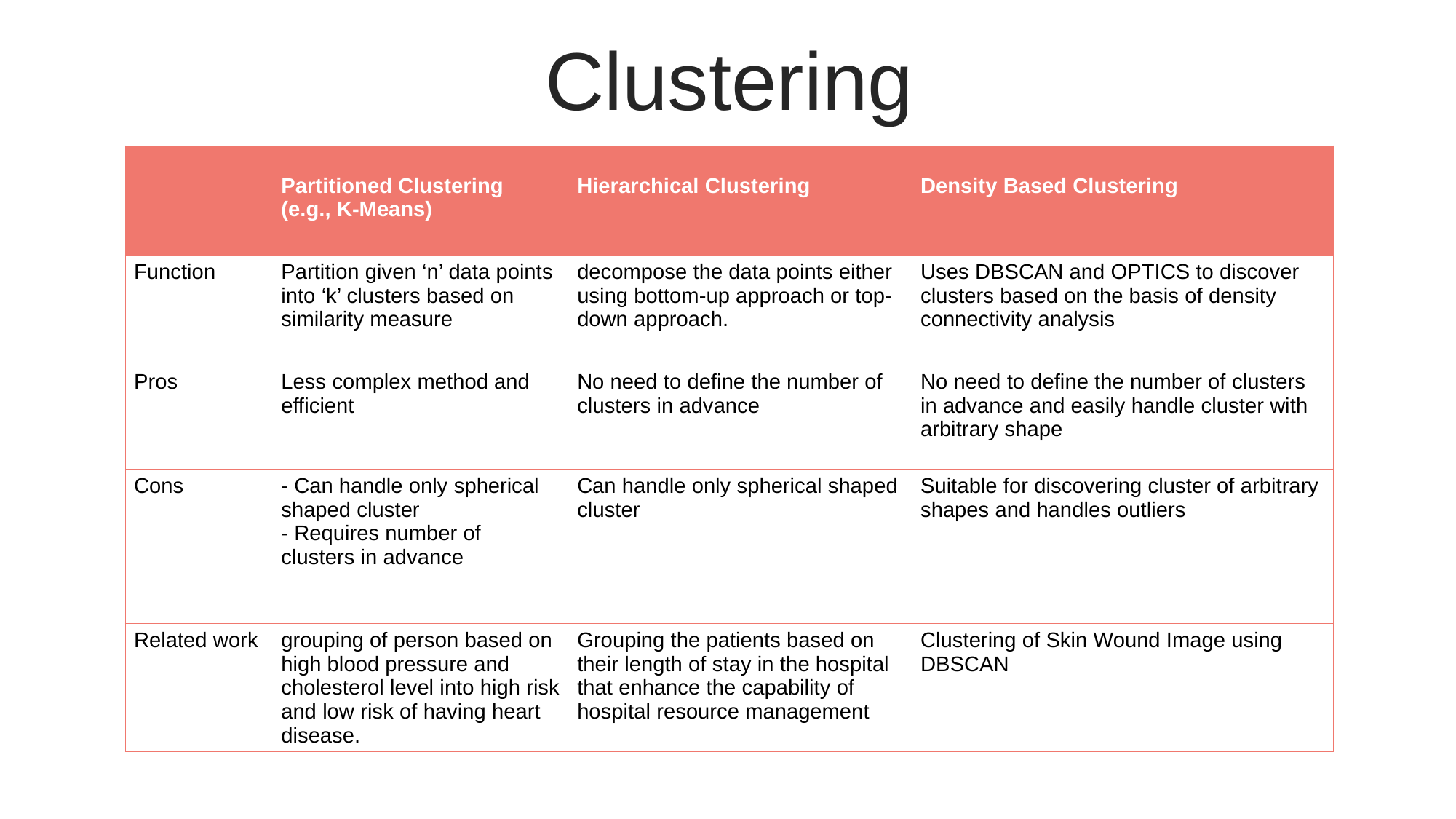

Clustering
|  | Partitioned Clustering (e.g., K-Means) | Hierarchical Clustering | Density Based Clustering |
| --- | --- | --- | --- |
| Function | Partition given ‘n’ data points into ‘k’ clusters based on similarity measure | decompose the data points either using bottom-up approach or top-down approach. | Uses DBSCAN and OPTICS to discover clusters based on the basis of density connectivity analysis |
| Pros | Less complex method and efficient | No need to define the number of clusters in advance | No need to define the number of clusters in advance and easily handle cluster with arbitrary shape |
| Cons | - Can handle only spherical shaped cluster - Requires number of clusters in advance | Can handle only spherical shaped cluster | Suitable for discovering cluster of arbitrary shapes and handles outliers |
| Related work | grouping of person based on high blood pressure and cholesterol level into high risk and low risk of having heart disease. | Grouping the patients based on their length of stay in the hospital that enhance the capability of hospital resource management | Clustering of Skin Wound Image using DBSCAN |